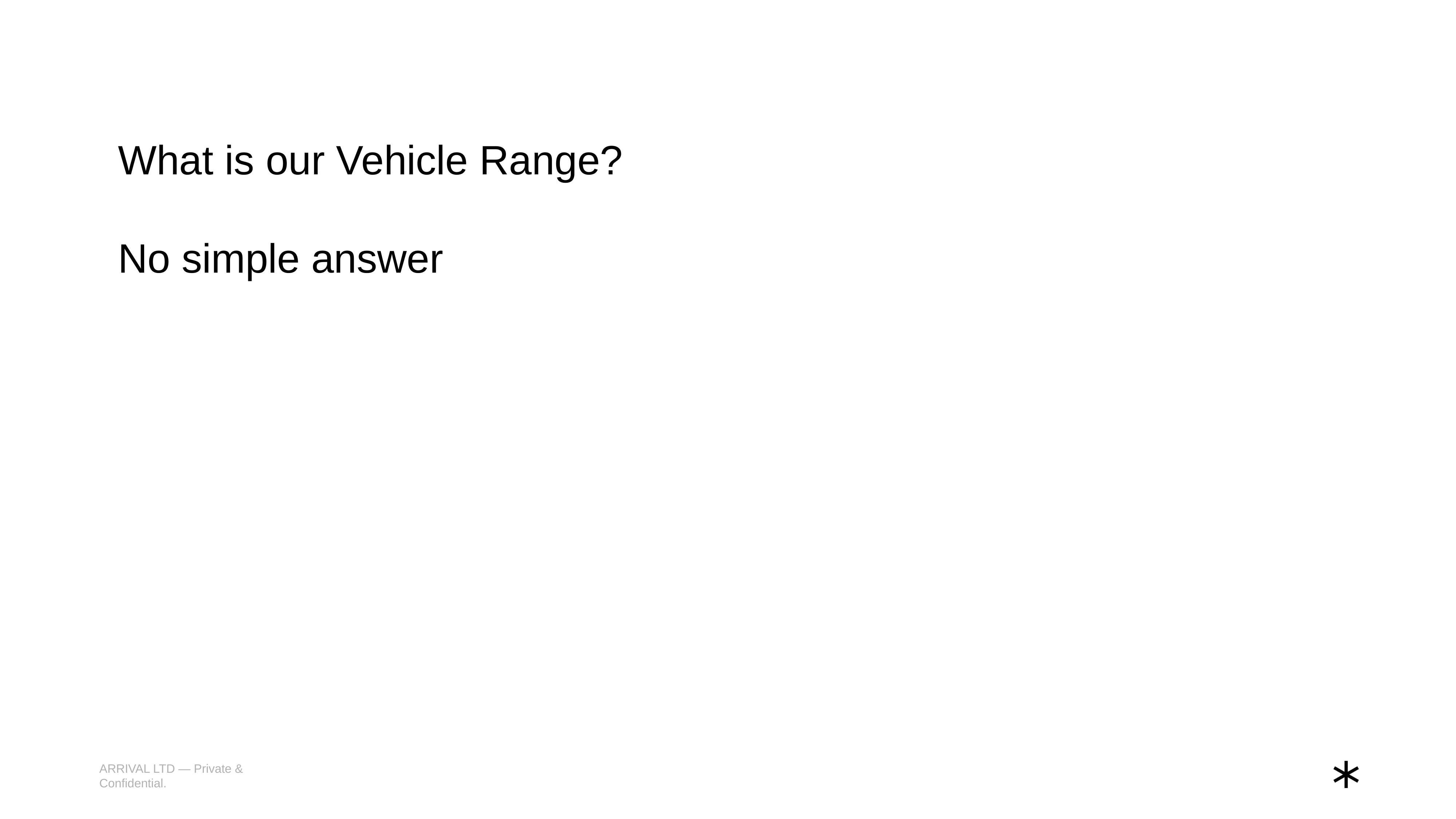

What is our Vehicle Range?

No simple answer
ARRIVAL LTD — Private & Confidential.